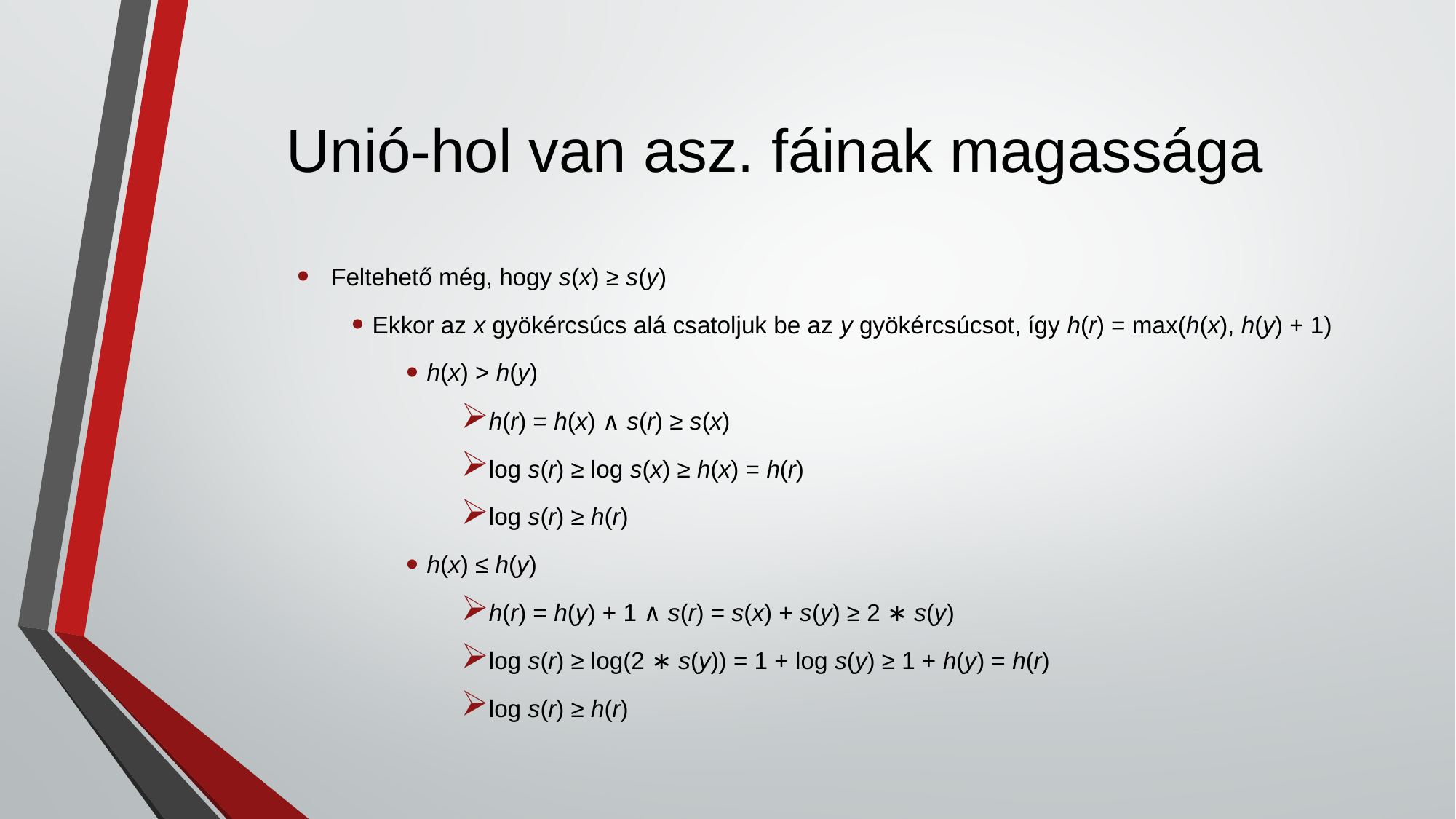

# Unió-hol van asz. fáinak magassága
Feltehető még, hogy s(x) ≥ s(y)
Ekkor az x gyökércsúcs alá csatoljuk be az y gyökércsúcsot, így h(r) = max(h(x), h(y) + 1)
h(x) > h(y)
h(r) = h(x) ∧ s(r) ≥ s(x)
log s(r) ≥ log s(x) ≥ h(x) = h(r)
log s(r) ≥ h(r)
h(x) ≤ h(y)
h(r) = h(y) + 1 ∧ s(r) = s(x) + s(y) ≥ 2 ∗ s(y)
log s(r) ≥ log(2 ∗ s(y)) = 1 + log s(y) ≥ 1 + h(y) = h(r)
log s(r) ≥ h(r)